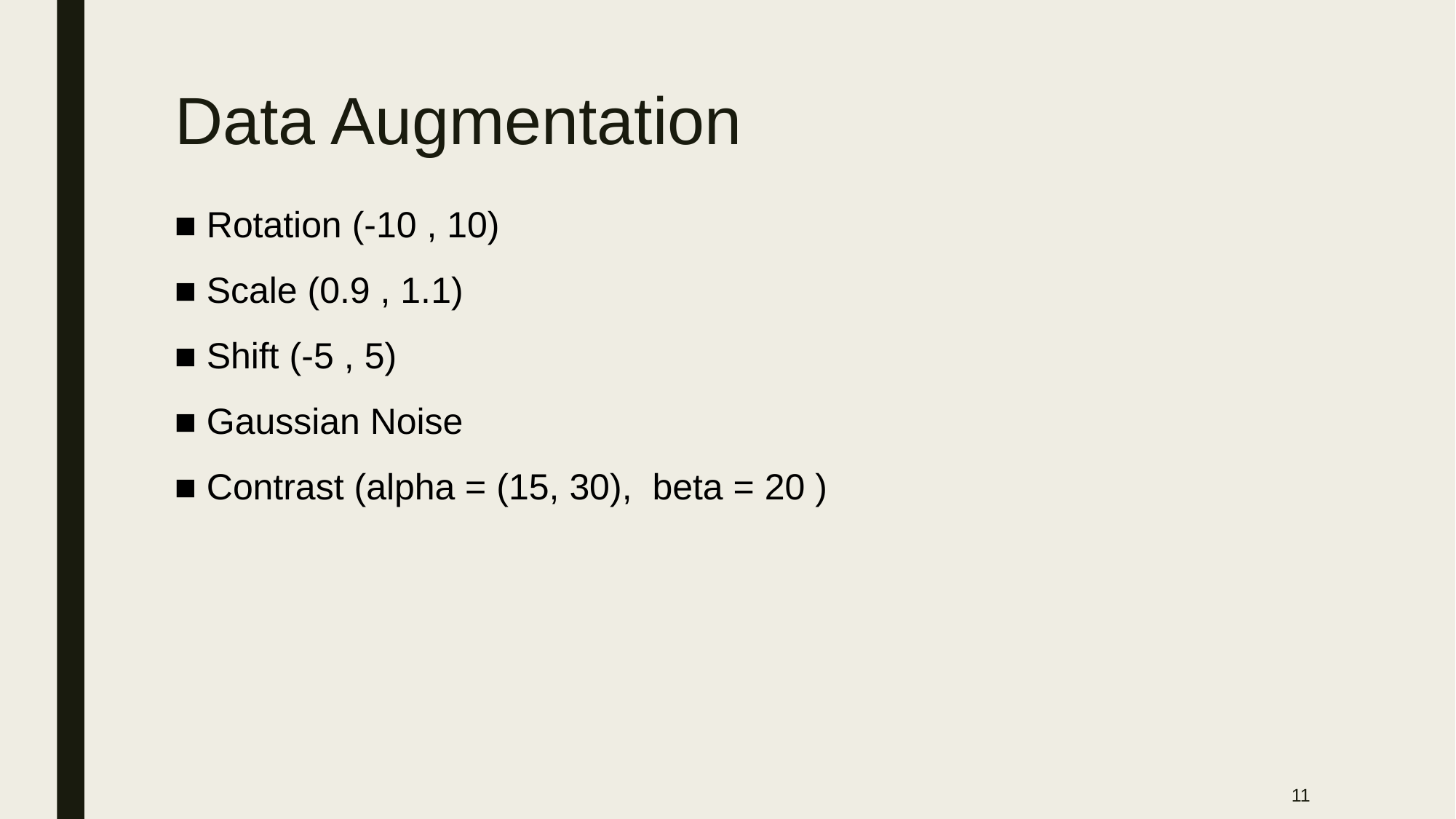

# Data Augmentation
■ Rotation (-10 , 10)
■ Scale (0.9 , 1.1)
■ Shift (-5 , 5)
■ Gaussian Noise
■ Contrast (alpha = (15, 30),  beta = 20 )
11